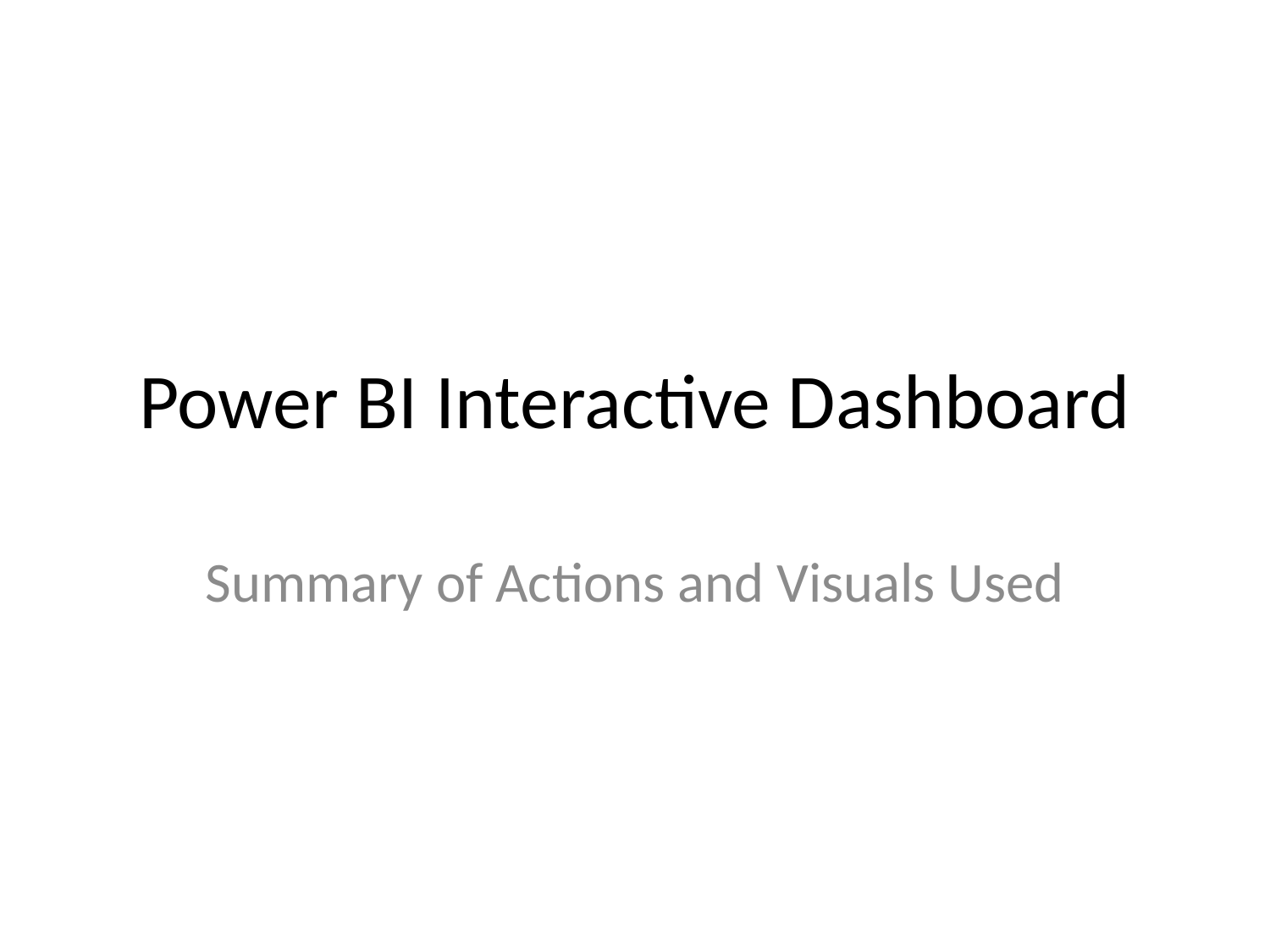

# Power BI Interactive Dashboard
Summary of Actions and Visuals Used